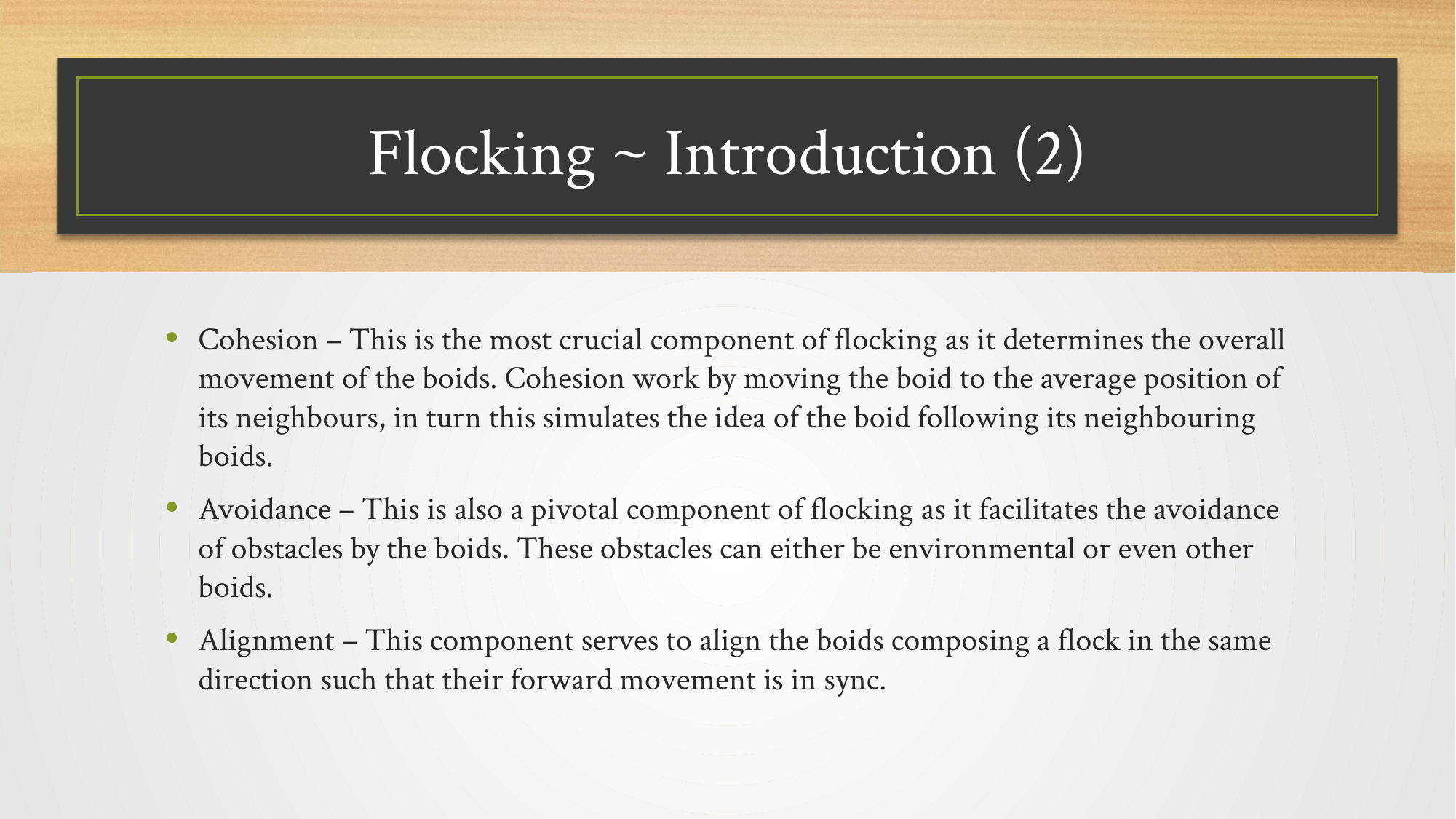

# Flocking ~ Introduction (2)

Cohesion – This is the most crucial component of flocking as it determines the overall movement of the boids. Cohesion work by moving the boid to the average position of its neighbours, in turn this simulates the idea of the boid following its neighbouring boids.
Avoidance – This is also a pivotal component of flocking as it facilitates the avoidance of obstacles by the boids. These obstacles can either be environmental or even other boids.
Alignment – This component serves to align the boids composing a flock in the same direction such that their forward movement is in sync.